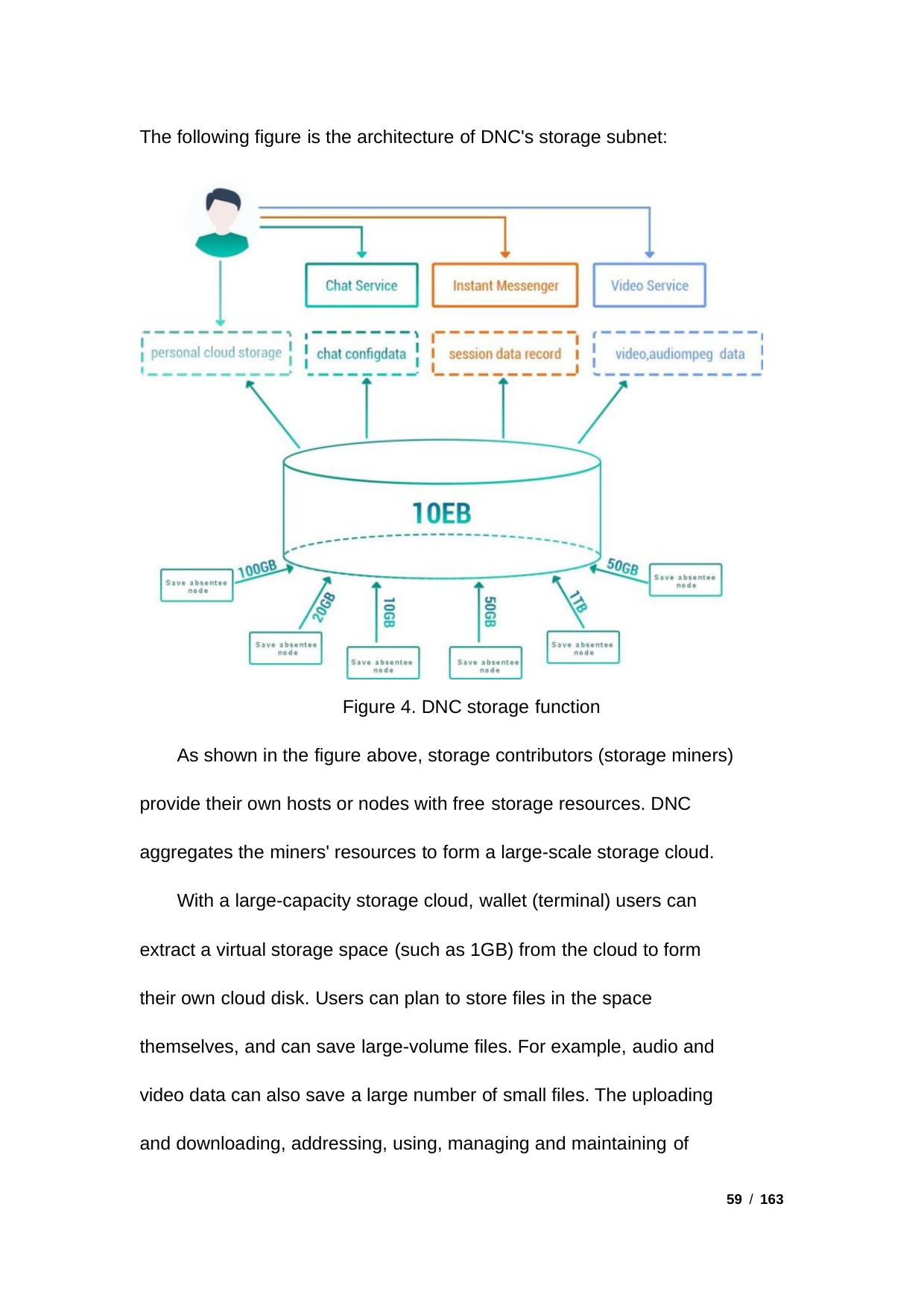

The following figure is the architecture of DNC's storage subnet:

Figure 4. DNC storage function
As shown in the figure above, storage contributors (storage miners)
provide their own hosts or nodes with free storage resources. DNC
aggregates the miners' resources to form a large-scale storage cloud.
With a large-capacity storage cloud, wallet (terminal) users can
extract a virtual storage space (such as 1GB) from the cloud to form
their own cloud disk. Users can plan to store files in the space
themselves, and can save large-volume files. For example, audio and
video data can also save a large number of small files. The uploading
and downloading, addressing, using, managing and maintaining of
59 / 163